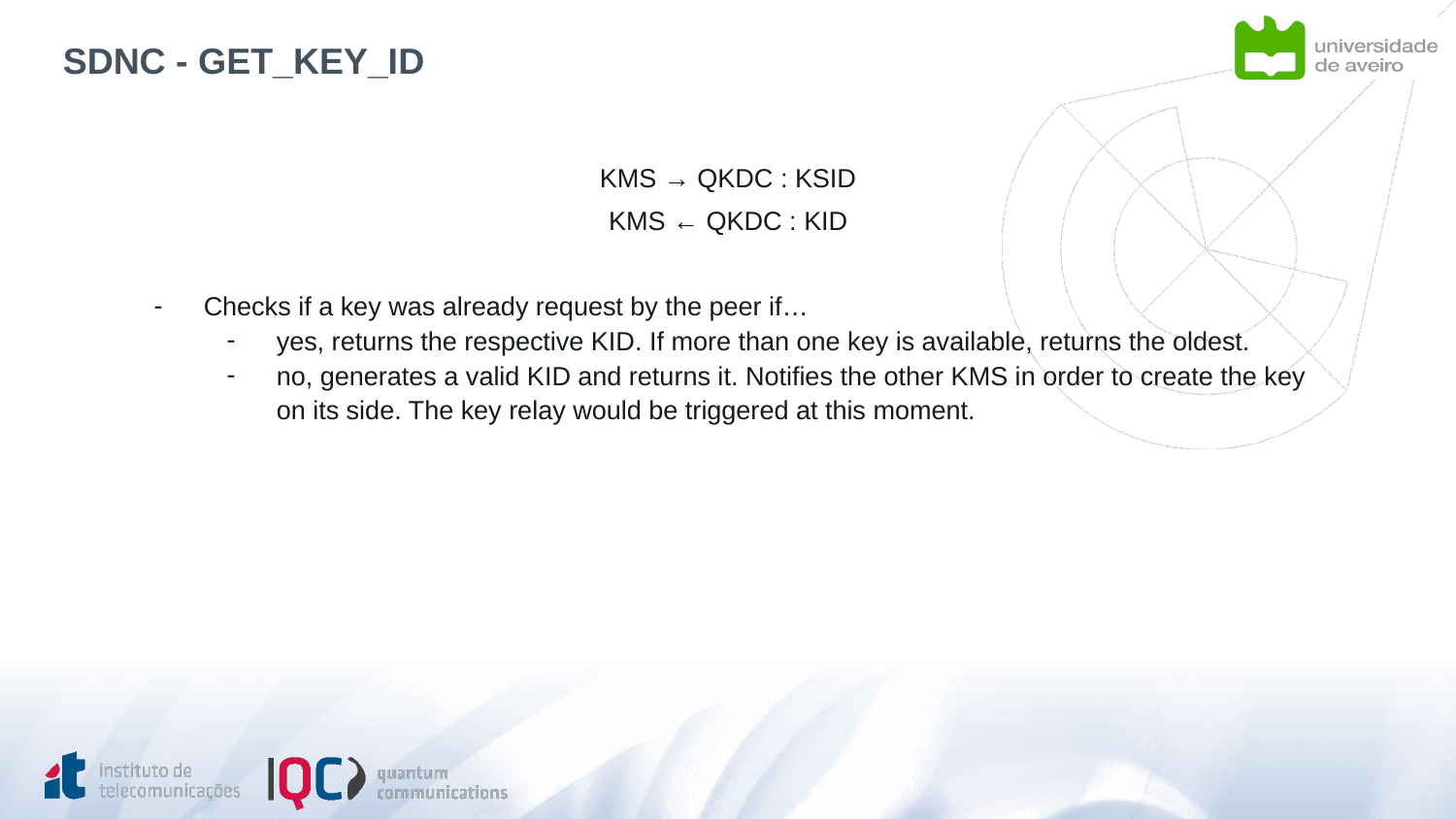

# SDNC - GET_KEY_ID
KMS → QKDC : KSID
KMS ← QKDC : KID

Checks if a key was already request by the peer if…
yes, returns the respective KID. If more than one key is available, returns the oldest.
no, generates a valid KID and returns it. Notifies the other KMS in order to create the key on its side. The key relay would be triggered at this moment.